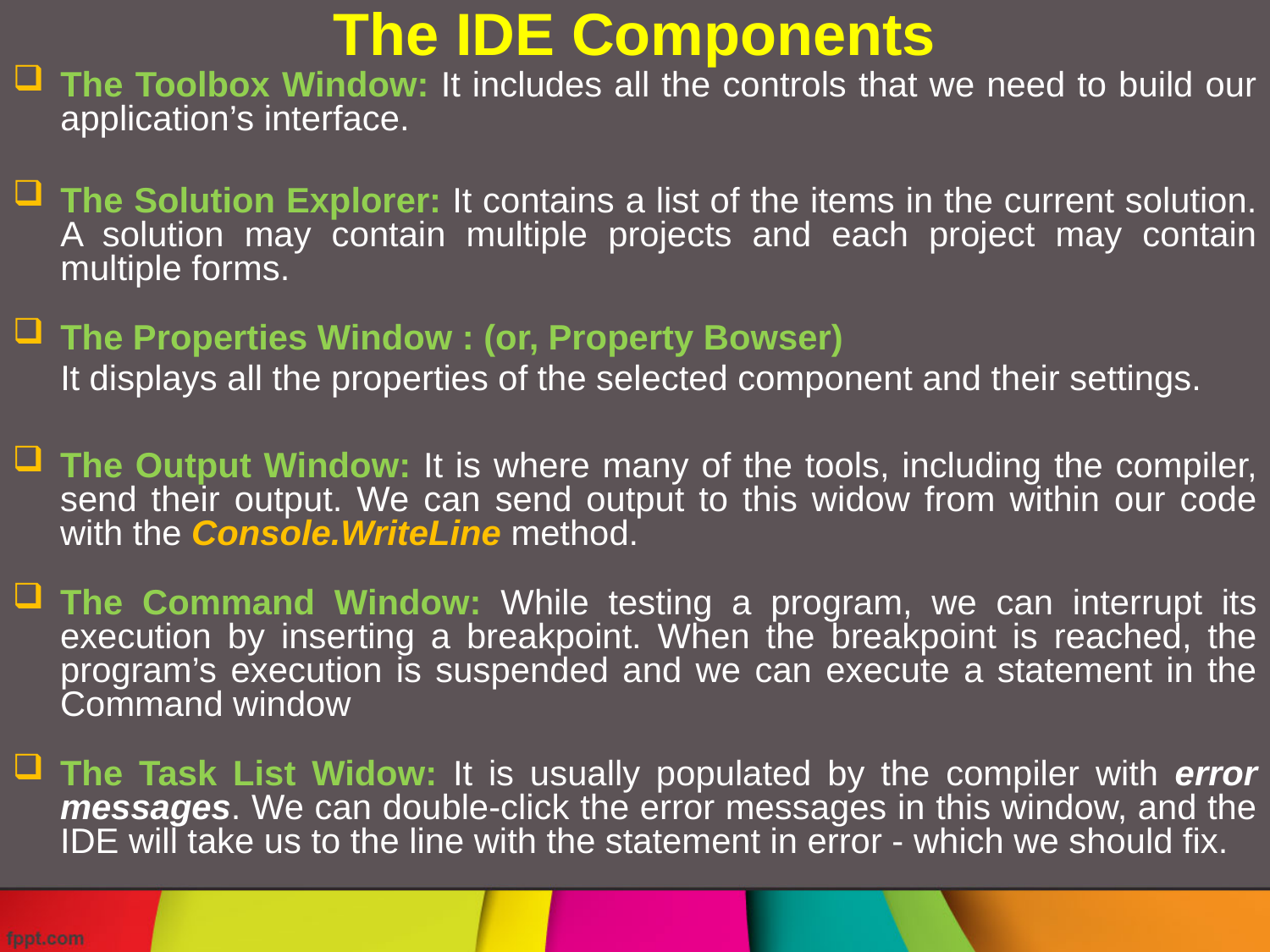

# The IDE Components
The Toolbox Window: It includes all the controls that we need to build our application’s interface.

The Solution Explorer: It contains a list of the items in the current solution. A solution may contain multiple projects and each project may contain multiple forms.

The Properties Window : (or, Property Bowser)
	It displays all the properties of the selected component and their settings.
The Output Window: It is where many of the tools, including the compiler, send their output. We can send output to this widow from within our code with the Console.WriteLine method.

The Command Window: While testing a program, we can interrupt its execution by inserting a breakpoint. When the breakpoint is reached, the program’s execution is suspended and we can execute a statement in the Command window

The Task List Widow: It is usually populated by the compiler with error messages. We can double-click the error messages in this window, and the IDE will take us to the line with the statement in error - which we should fix.